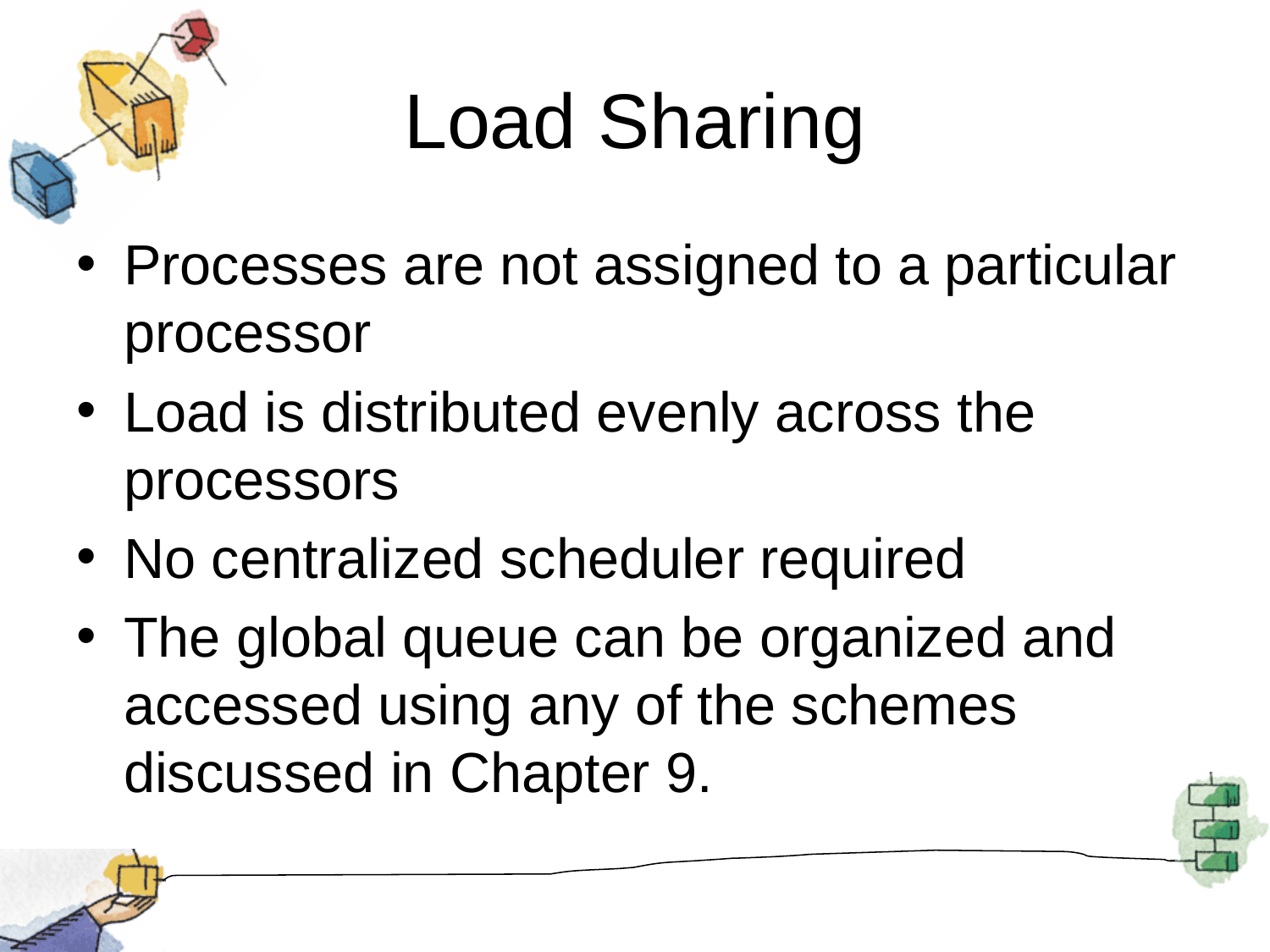

# Load Sharing
Processes are not assigned to a particular processor
Load is distributed evenly across the processors
No centralized scheduler required
The global queue can be organized and accessed using any of the schemes discussed in Chapter 9.